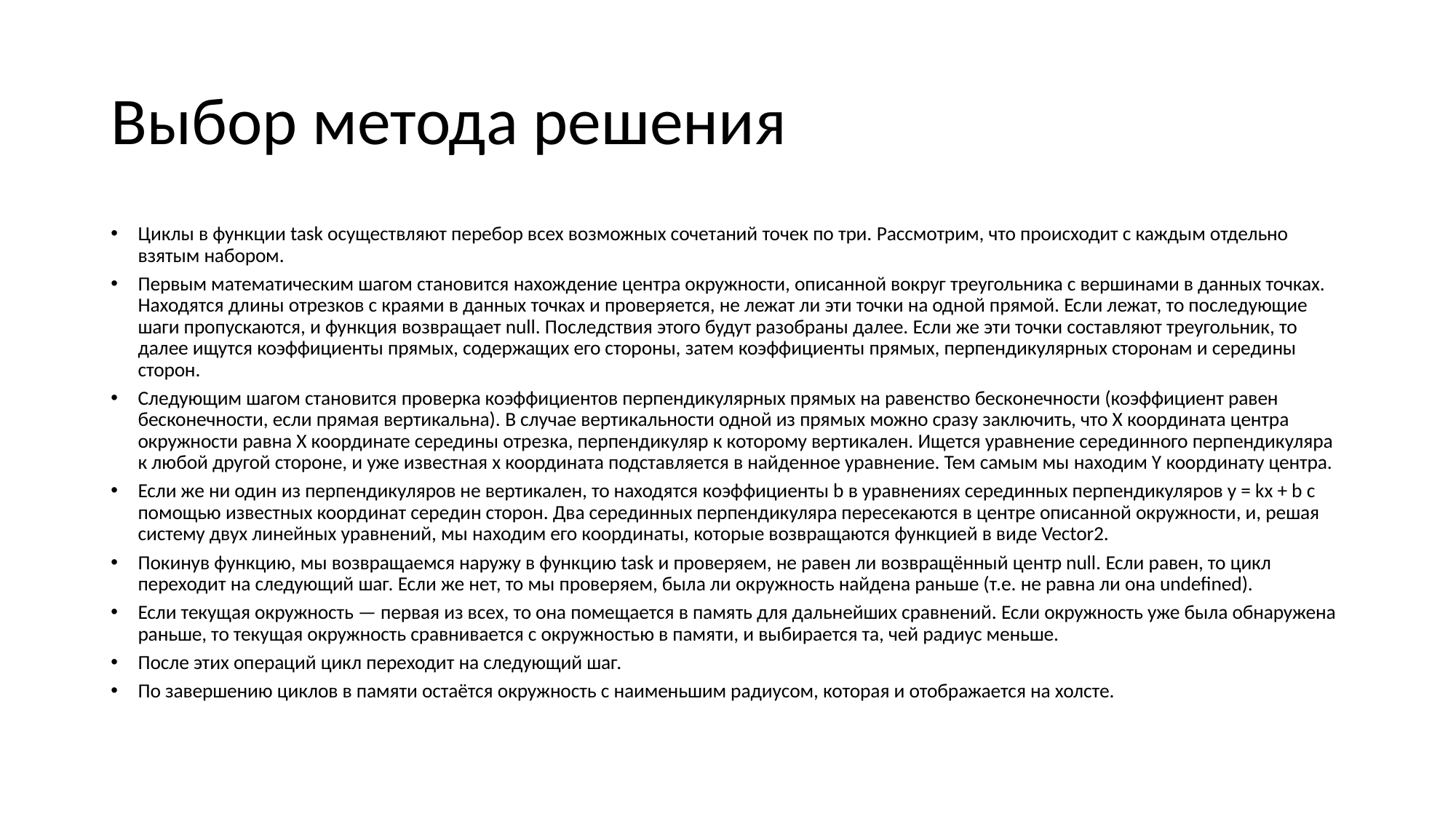

# Выбор метода решения
Циклы в функции task осуществляют перебор всех возможных сочетаний точек по три. Рассмотрим, что происходит с каждым отдельно взятым набором.
Первым математическим шагом становится нахождение центра окружности, описанной вокруг треугольника с вершинами в данных точках. Находятся длины отрезков с краями в данных точках и проверяется, не лежат ли эти точки на одной прямой. Если лежат, то последующие шаги пропускаются, и функция возвращает null. Последствия этого будут разобраны далее. Если же эти точки составляют треугольник, то далее ищутся коэффициенты прямых, содержащих его стороны, затем коэффициенты прямых, перпендикулярных сторонам и середины сторон.
Следующим шагом становится проверка коэффициентов перпендикулярных прямых на равенство бесконечности (коэффициент равен бесконечности, если прямая вертикальна). В случае вертикальности одной из прямых можно сразу заключить, что X координата центра окружности равна X координате середины отрезка, перпендикуляр к которому вертикален. Ищется уравнение серединного перпендикуляра к любой другой стороне, и уже известная x координата подставляется в найденное уравнение. Тем самым мы находим Y координату центра.
Если же ни один из перпендикуляров не вертикален, то находятся коэффициенты b в уравнениях серединных перпендикуляров y = kx + b с помощью известных координат середин сторон. Два серединных перпендикуляра пересекаются в центре описанной окружности, и, решая систему двух линейных уравнений, мы находим его координаты, которые возвращаются функцией в виде Vector2.
Покинув функцию, мы возвращаемся наружу в функцию task и проверяем, не равен ли возвращённый центр null. Если равен, то цикл переходит на следующий шаг. Если же нет, то мы проверяем, была ли окружность найдена раньше (т.е. не равна ли она undefined).
Если текущая окружность — первая из всех, то она помещается в память для дальнейших сравнений. Если окружность уже была обнаружена раньше, то текущая окружность сравнивается с окружностью в памяти, и выбирается та, чей радиус меньше.
После этих операций цикл переходит на следующий шаг.
По завершению циклов в памяти остаётся окружность с наименьшим радиусом, которая и отображается на холсте.